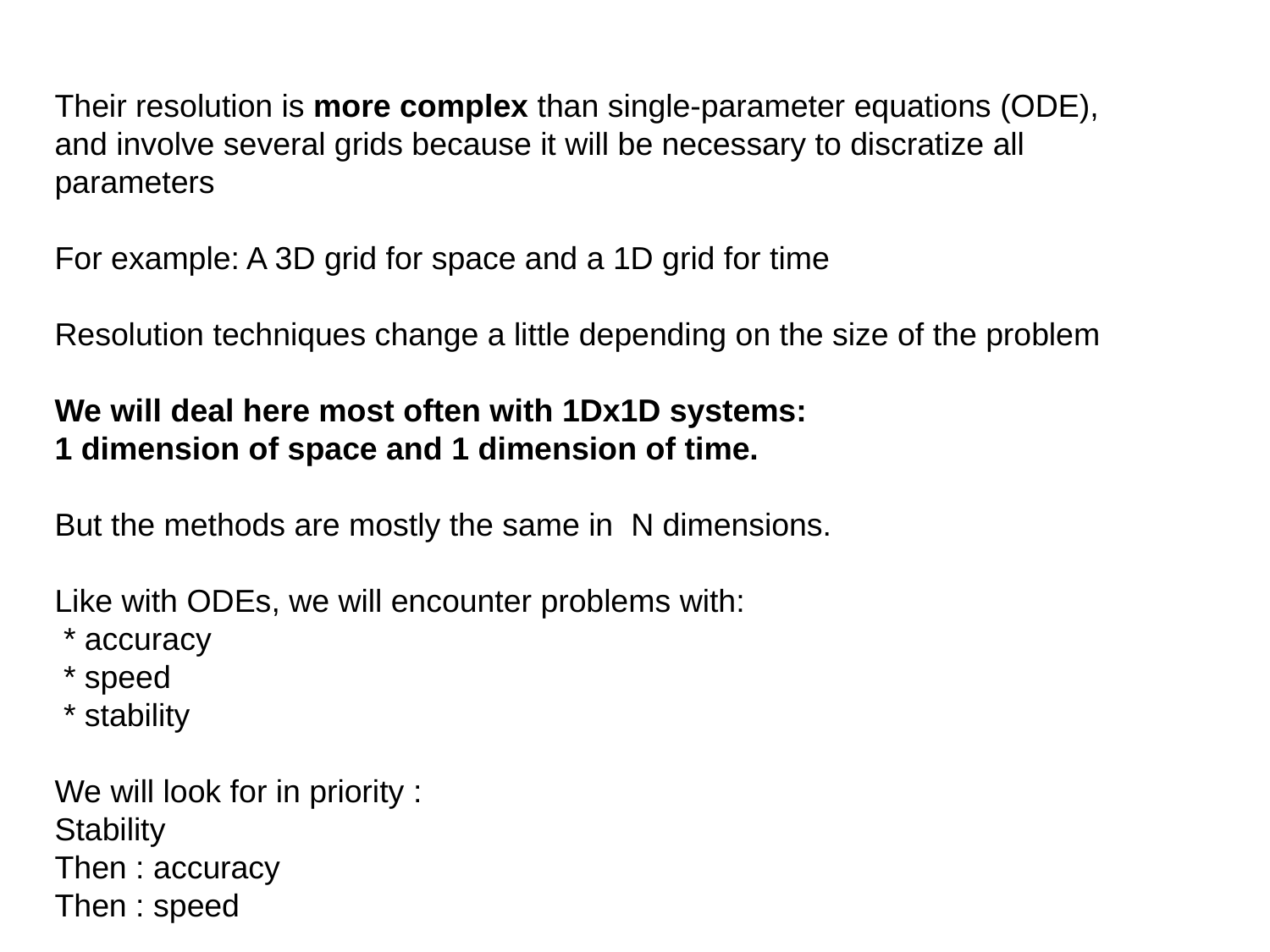

Their resolution is more complex than single-parameter equations (ODE), and involve several grids because it will be necessary to discratize all parameters

For example: A 3D grid for space and a 1D grid for time

Resolution techniques change a little depending on the size of the problem

We will deal here most often with 1Dx1D systems:
1 dimension of space and 1 dimension of time.

But the methods are mostly the same in  N dimensions.

Like with ODEs, we will encounter problems with:
 * accuracy
 * speed
 * stability

We will look for in priority :
Stability
Then : accuracy
Then : speed